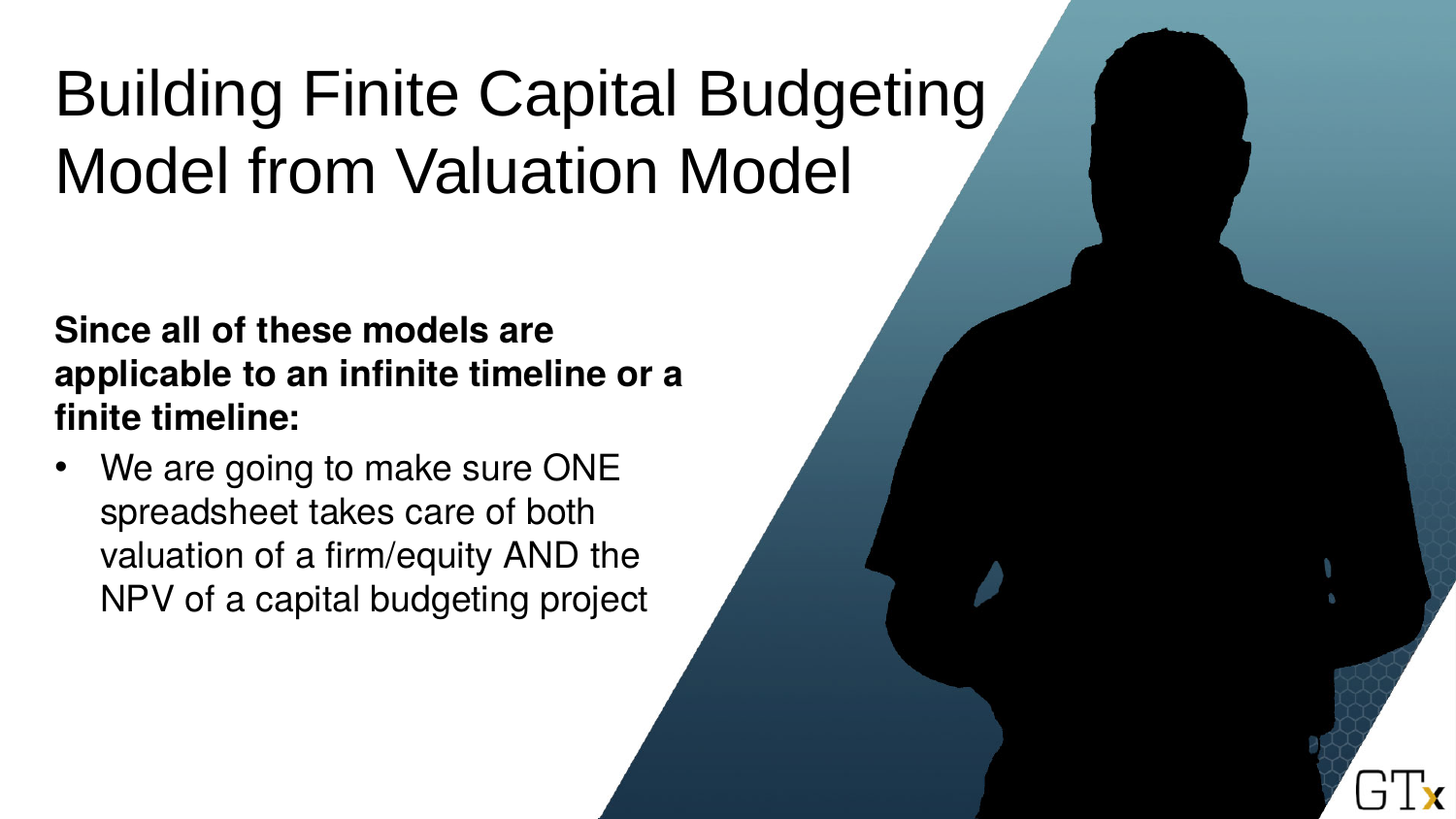

# Building Finite Capital Budgeting Model from Valuation Model
Since all of these models are applicable to an infinite timeline or a finite timeline:
We are going to make sure ONE spreadsheet takes care of both valuation of a firm/equity AND the NPV of a capital budgeting project